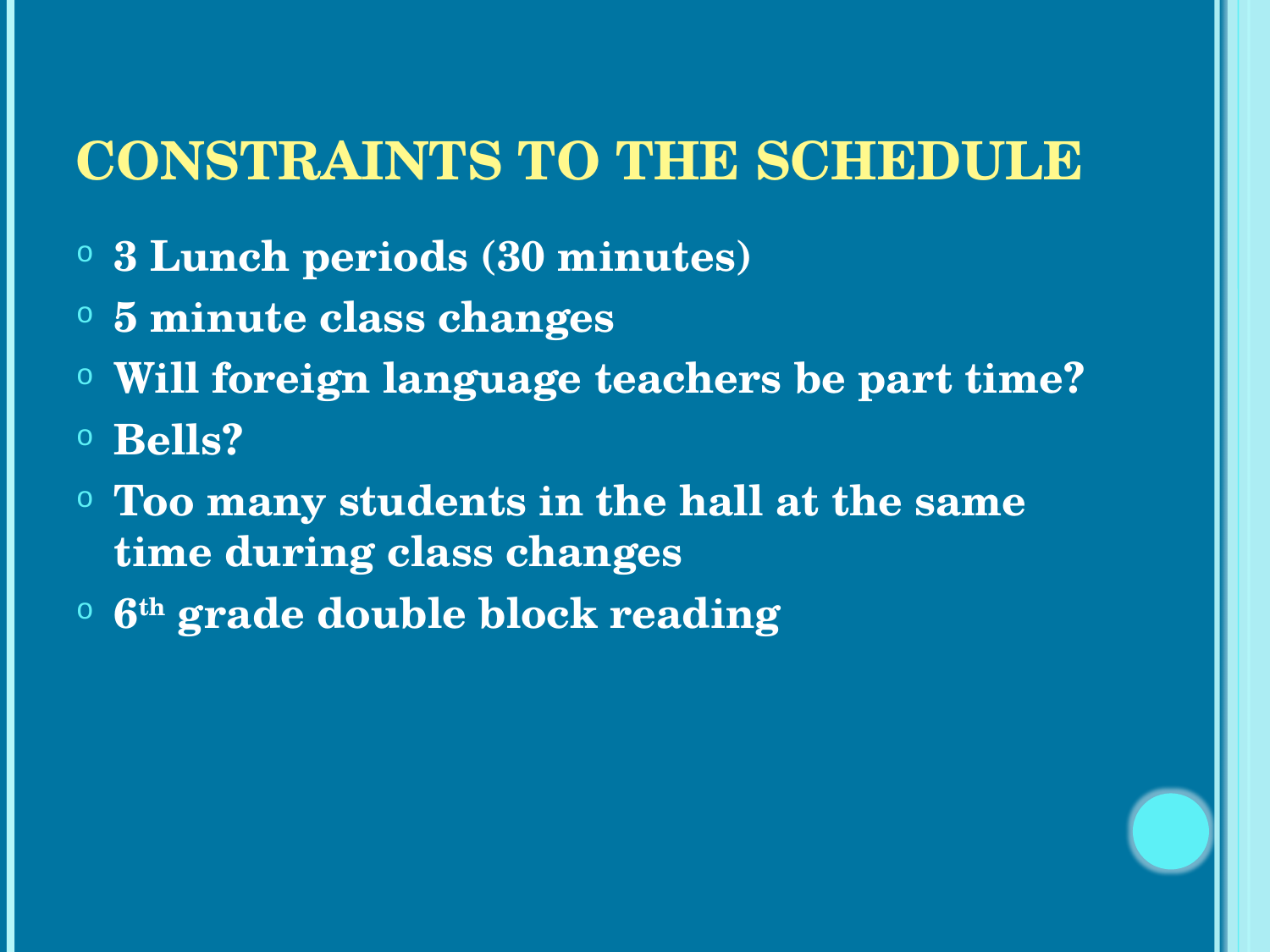

# Constraints to the schedule
3 Lunch periods (30 minutes)
5 minute class changes
Will foreign language teachers be part time?
Bells?
Too many students in the hall at the same time during class changes
6th grade double block reading